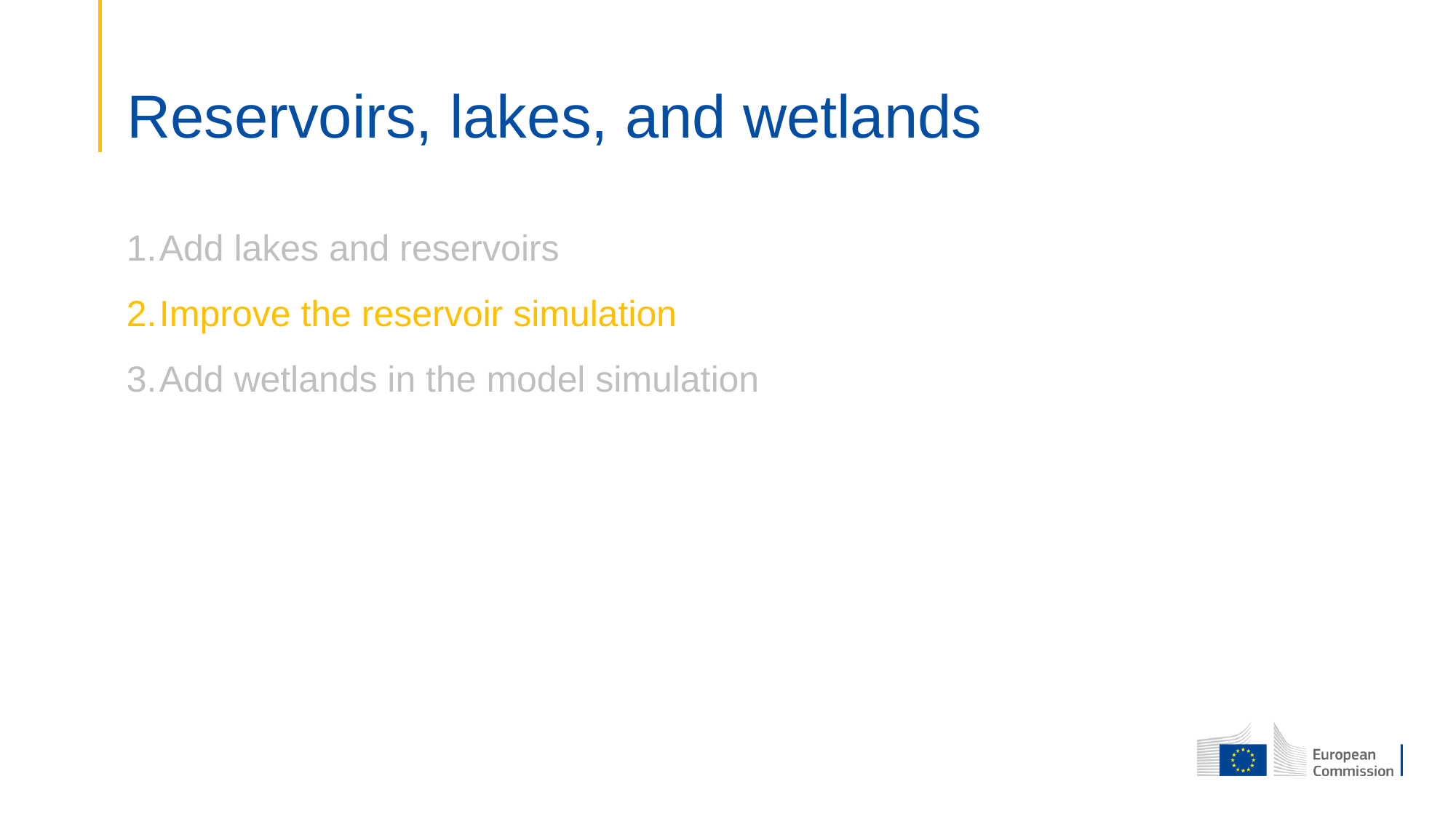

# Reservoirs, lakes, and wetlands
Add lakes and reservoirs
Improve the reservoir simulation
Add wetlands in the model simulation